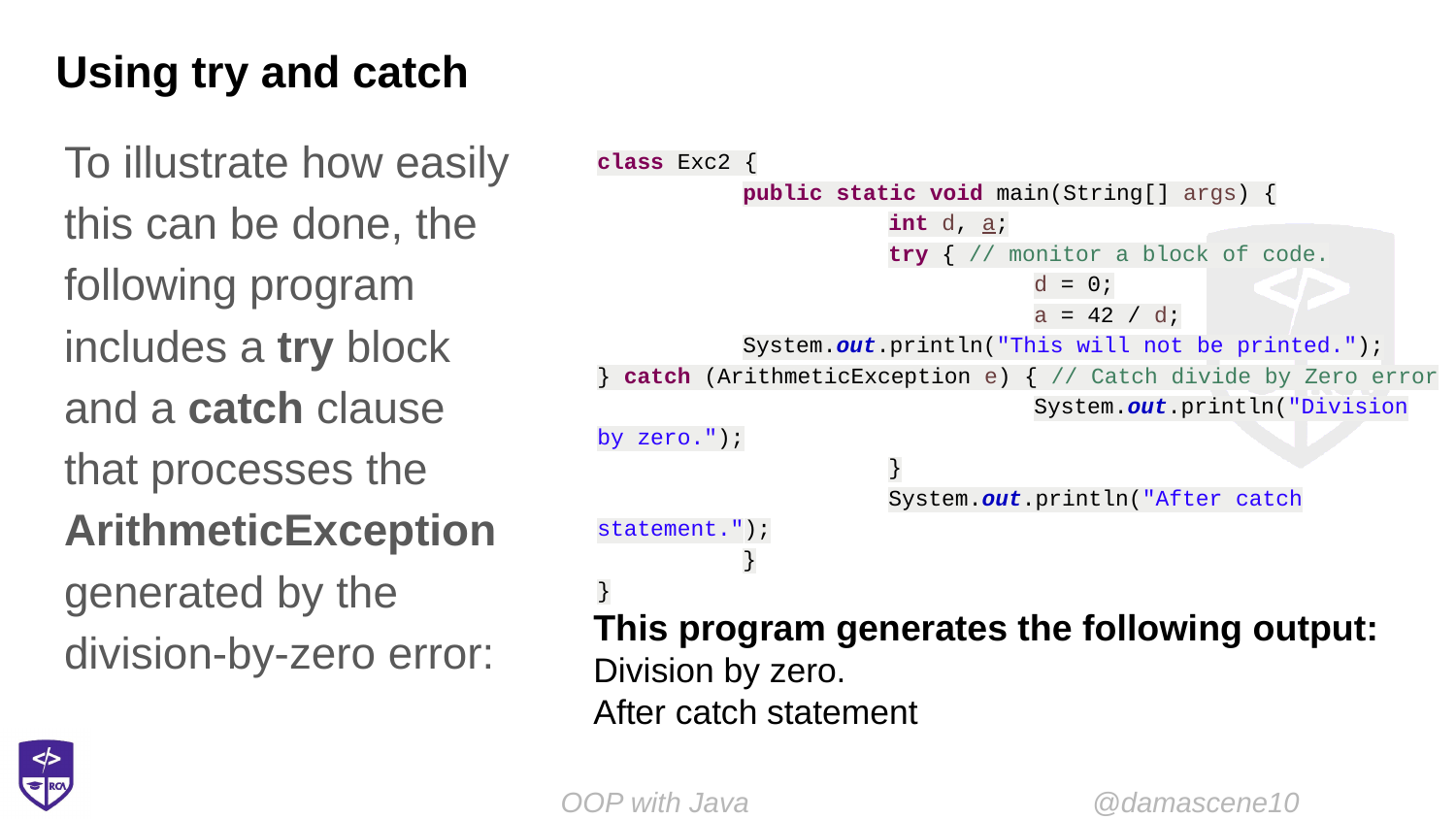

# Using try and catch
To illustrate how easily this can be done, the following program includes a try block and a catch clause that processes the ArithmeticException generated by the division-by-zero error:

class Exc2 {
	public static void main(String[] args) {
		int d, a;
		try { // monitor a block of code.
			d = 0;
			a = 42 / d;
	System.out.println("This will not be printed.");
} catch (ArithmeticException e) { // Catch divide by Zero error
			System.out.println("Division by zero.");
		}
		System.out.println("After catch statement.");
	}
}

This program generates the following output:
Division by zero.
After catch statement